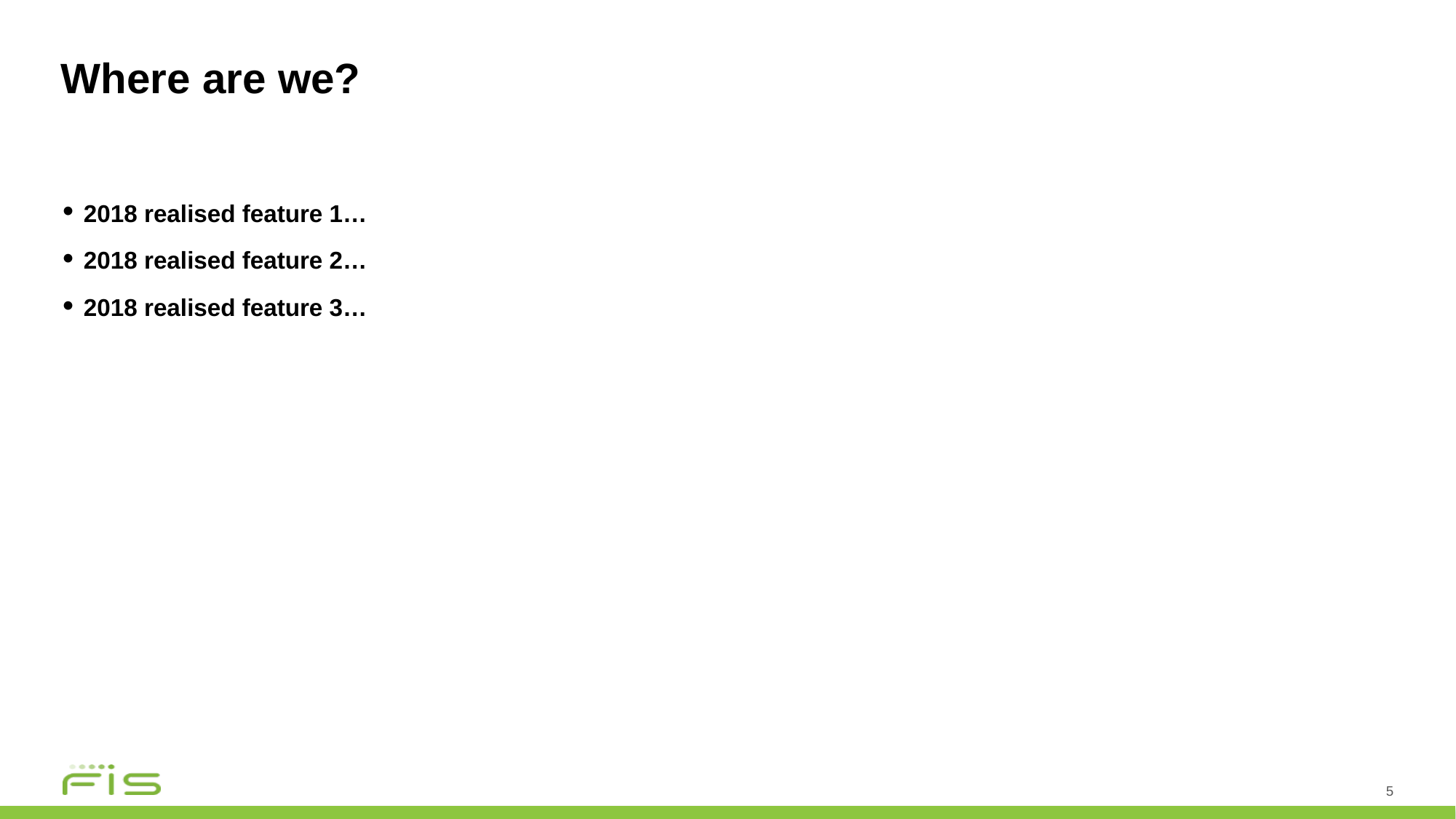

# Where are we?
2018 realised feature 1…
2018 realised feature 2…
2018 realised feature 3…
5